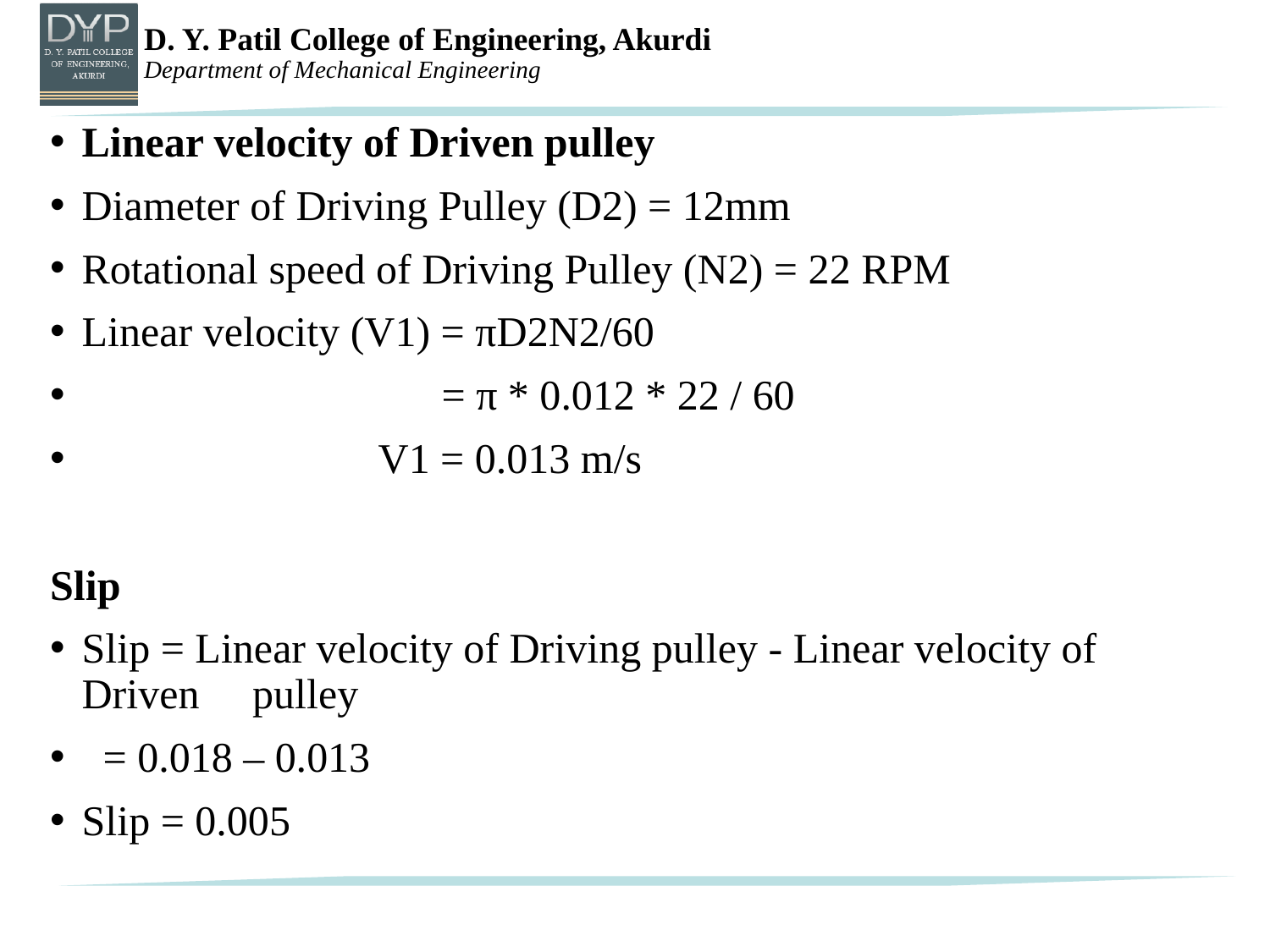

# Linear velocity of Driven pulley
Diameter of Driving Pulley (D2) = 12mm
Rotational speed of Driving Pulley (N2) = 22 RPM
Linear velocity (V1) = πD2N2/60
		          = π * 0.012 * 22 / 60
		    V1 = 0.013 m/s

Slip
Slip = Linear velocity of Driving pulley - Linear velocity of Driven     pulley
  = 0.018 – 0.013
Slip = 0.005